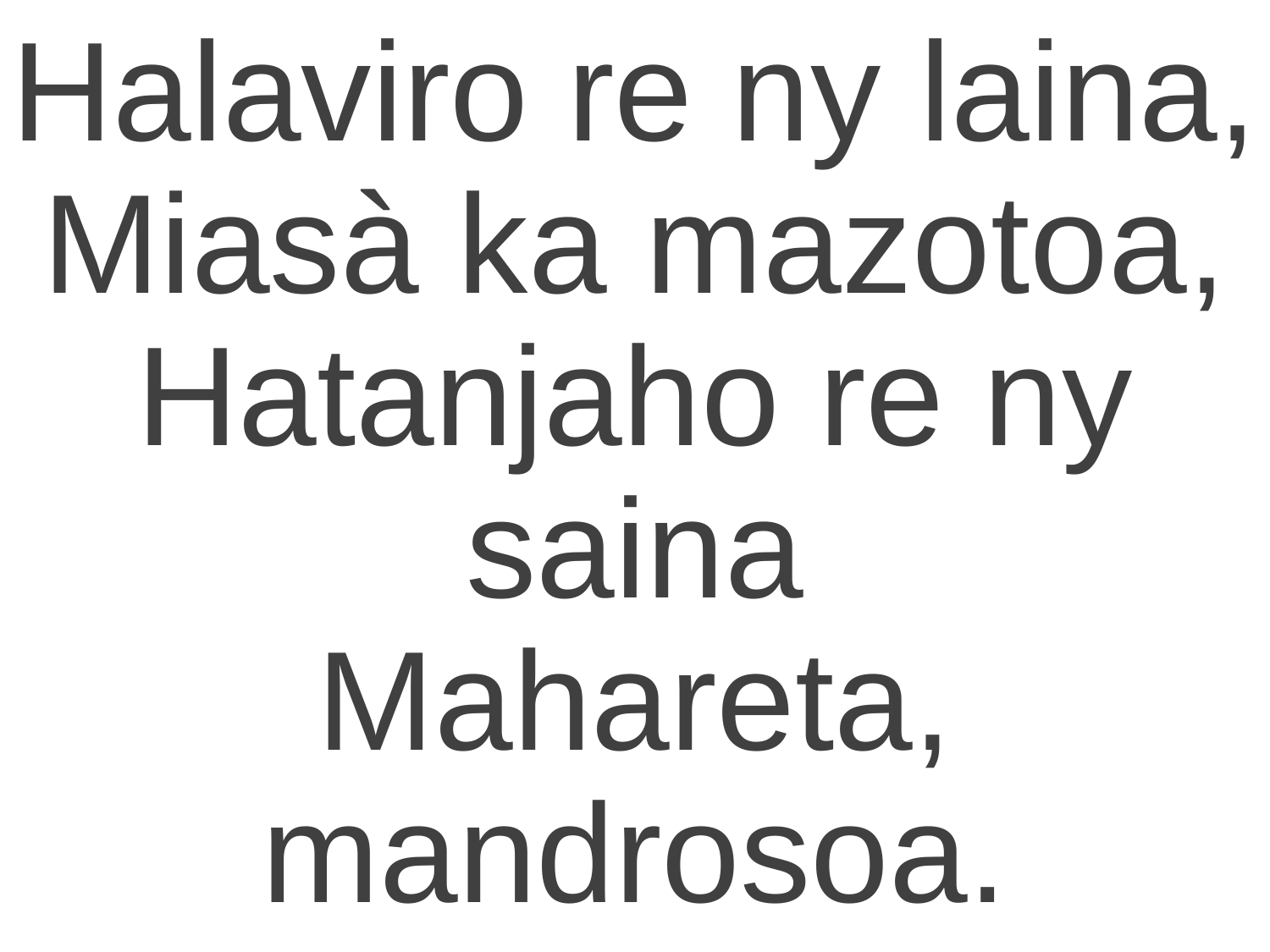

Halaviro re ny laina,
Miasà ka mazotoa,
Hatanjaho re ny saina
Mahareta, mandrosoa.